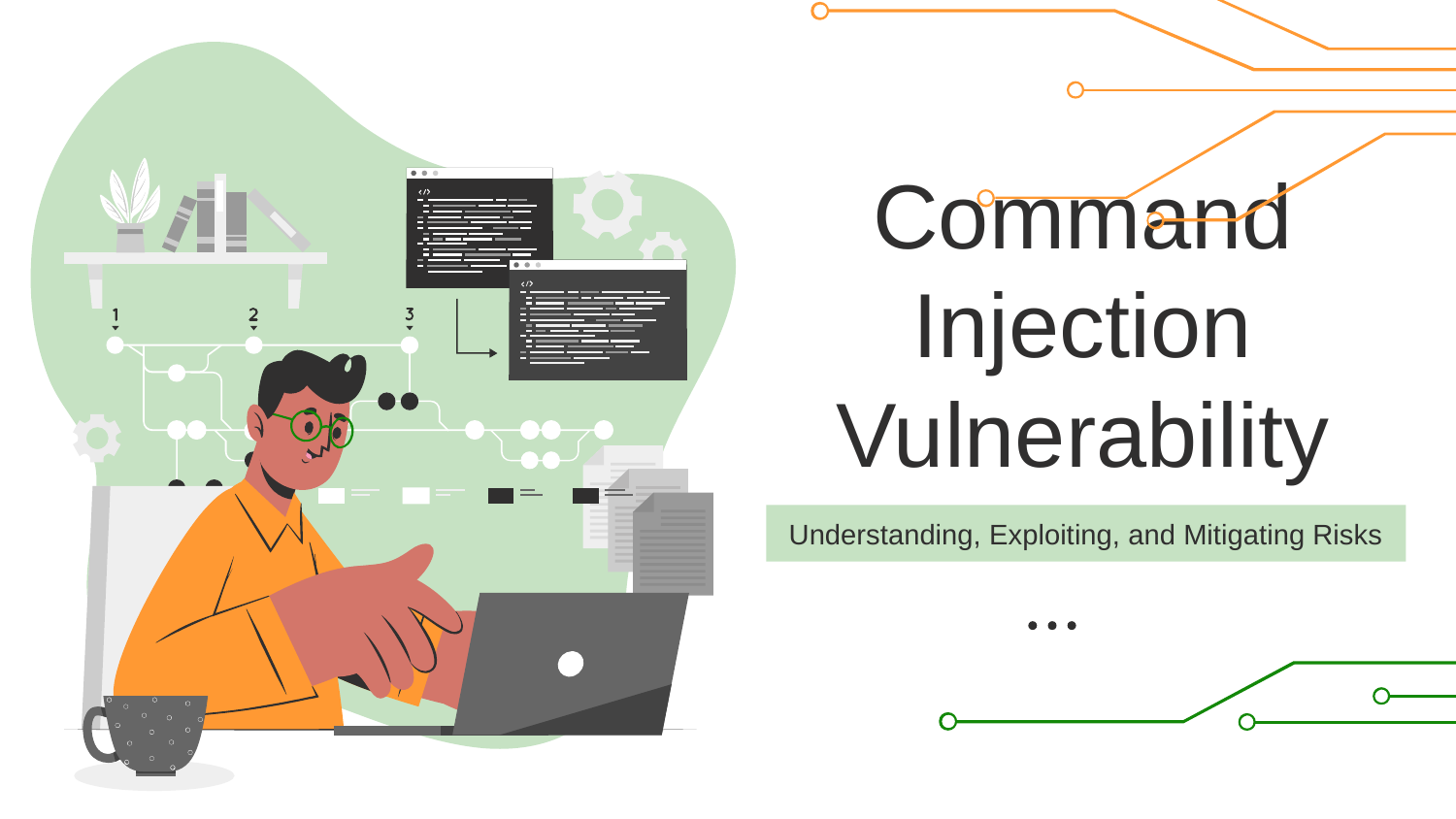

# Command Injection Vulnerability
Understanding, Exploiting, and Mitigating Risks